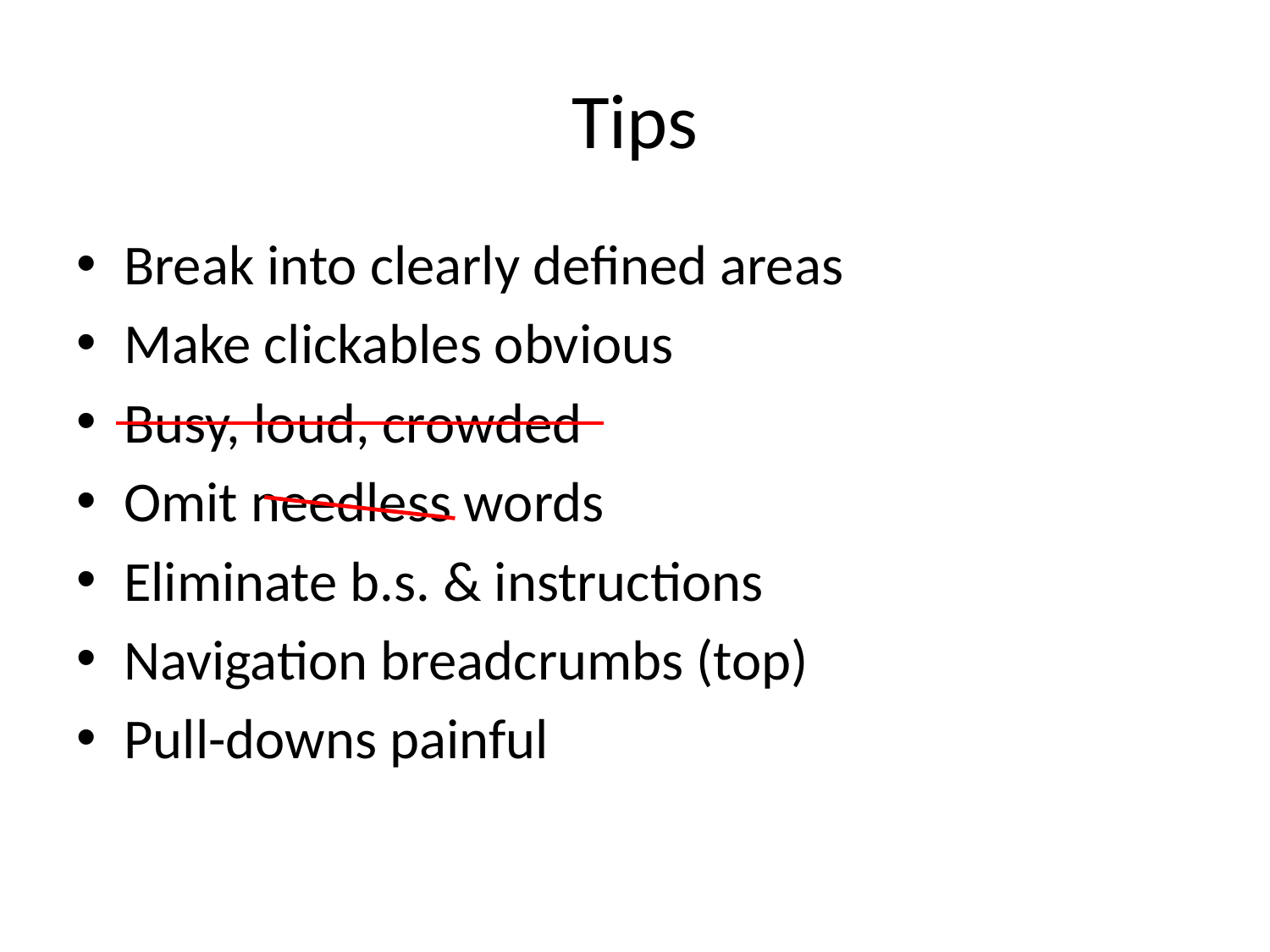

# Tips
Break into clearly defined areas
Make clickables obvious
Busy, loud, crowded
Omit needless words
Eliminate b.s. & instructions
Navigation breadcrumbs (top)
Pull-downs painful